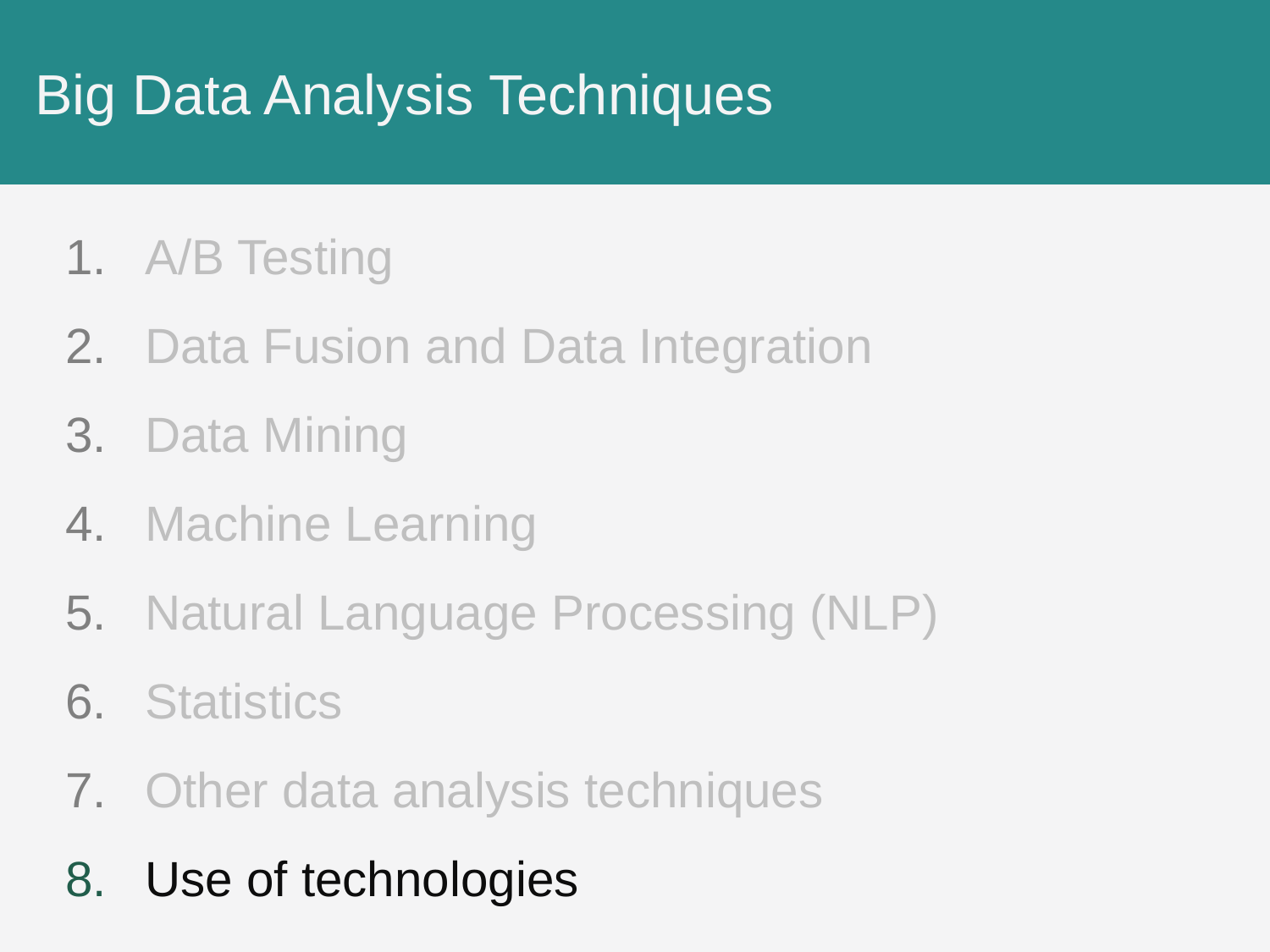

# Big Data Analysis Techniques
A/B Testing
Data Fusion and Data Integration
Data Mining
Machine Learning
Natural Language Processing (NLP)
Statistics
Other data analysis techniques
Use of technologies